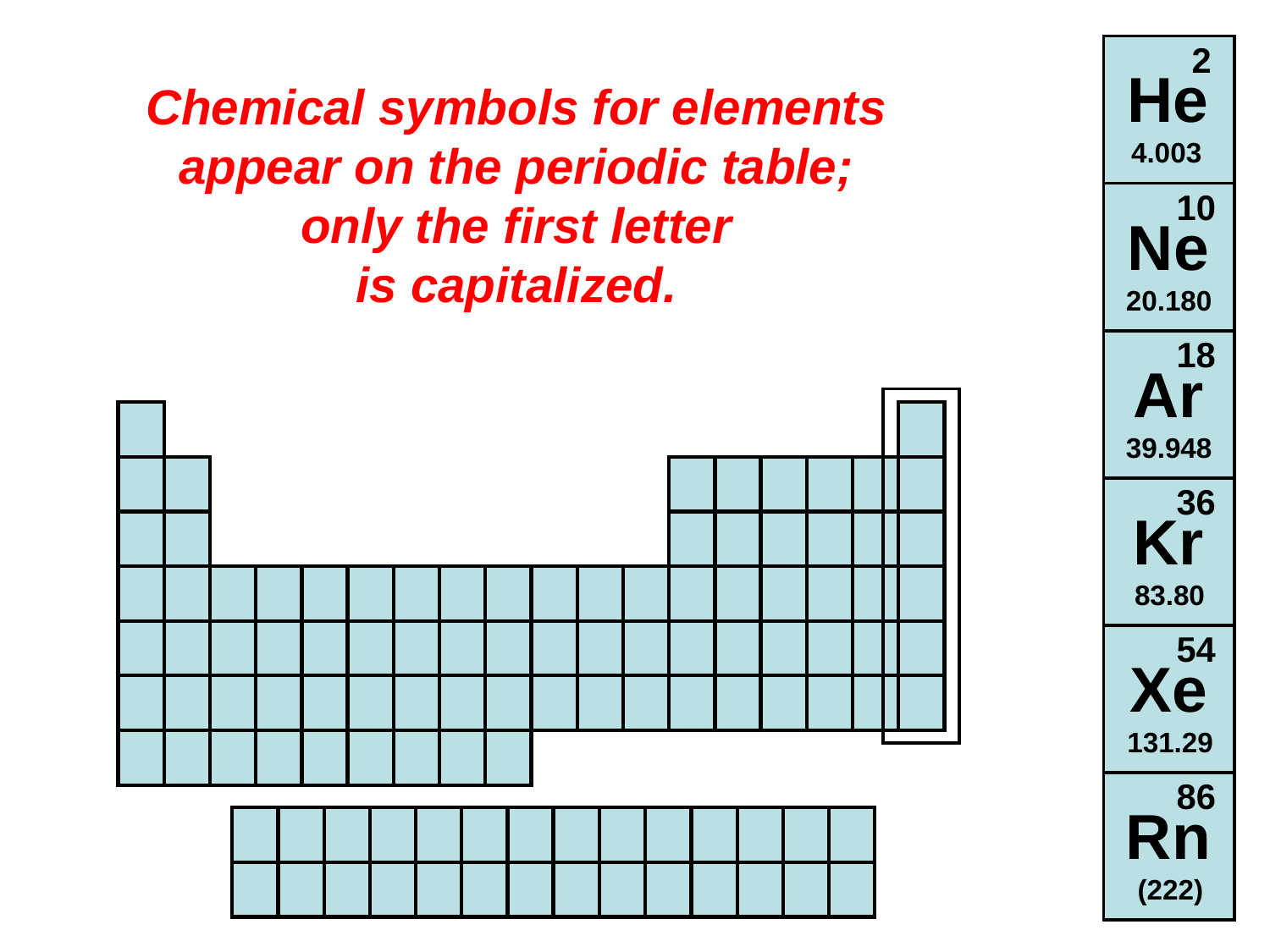

2

 He
 4.003
10

Ne
20.180
18

Ar
39.948
36

Kr
83.80
54

Xe
131.29
86

Rn
(222)
Chemical symbols for elements
appear on the periodic table;
only the first letter
is capitalized.